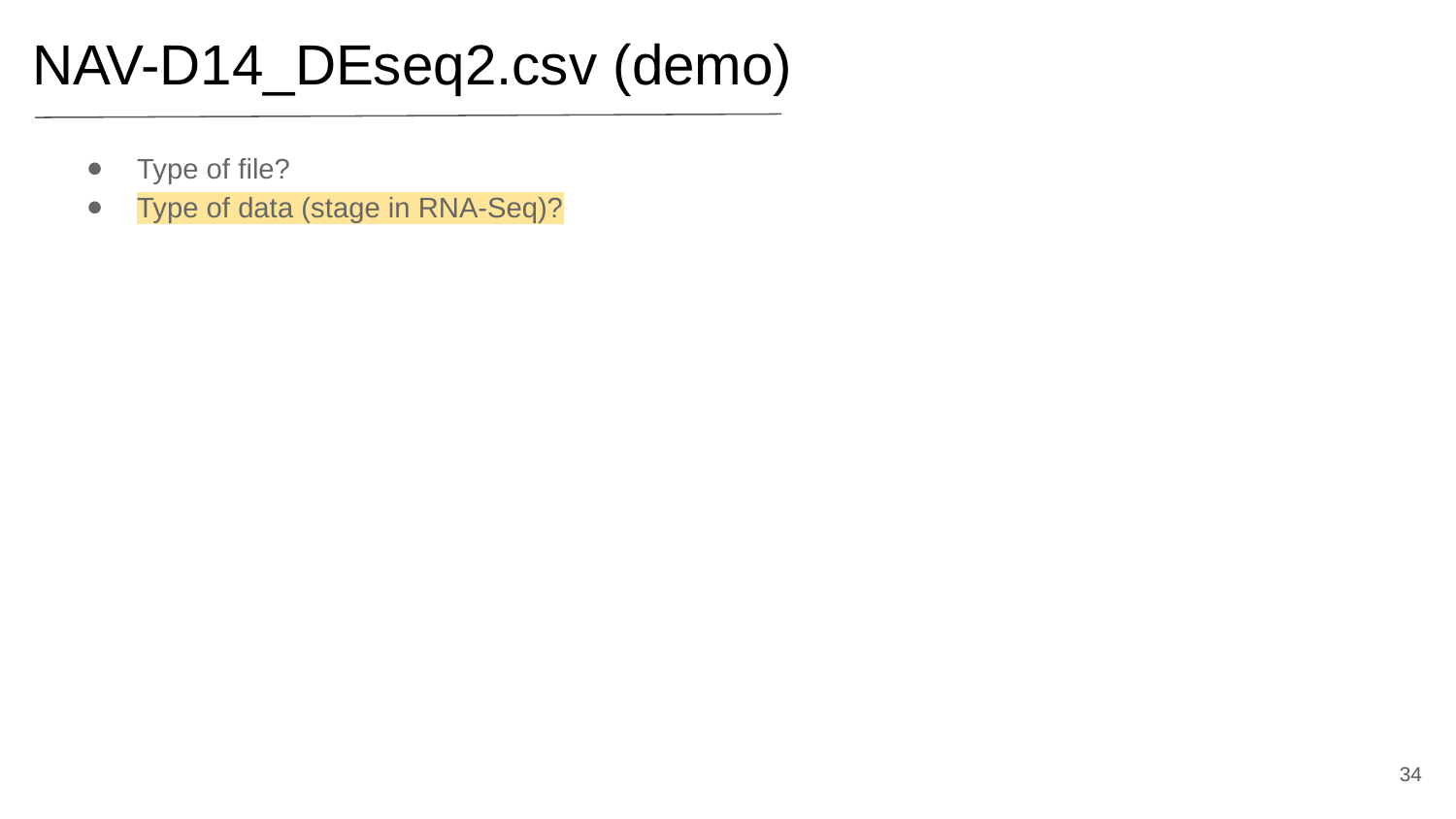

NAV-D14_DEseq2.csv (demo)

Type of file?
Type of data (stage in RNA-Seq)?
34